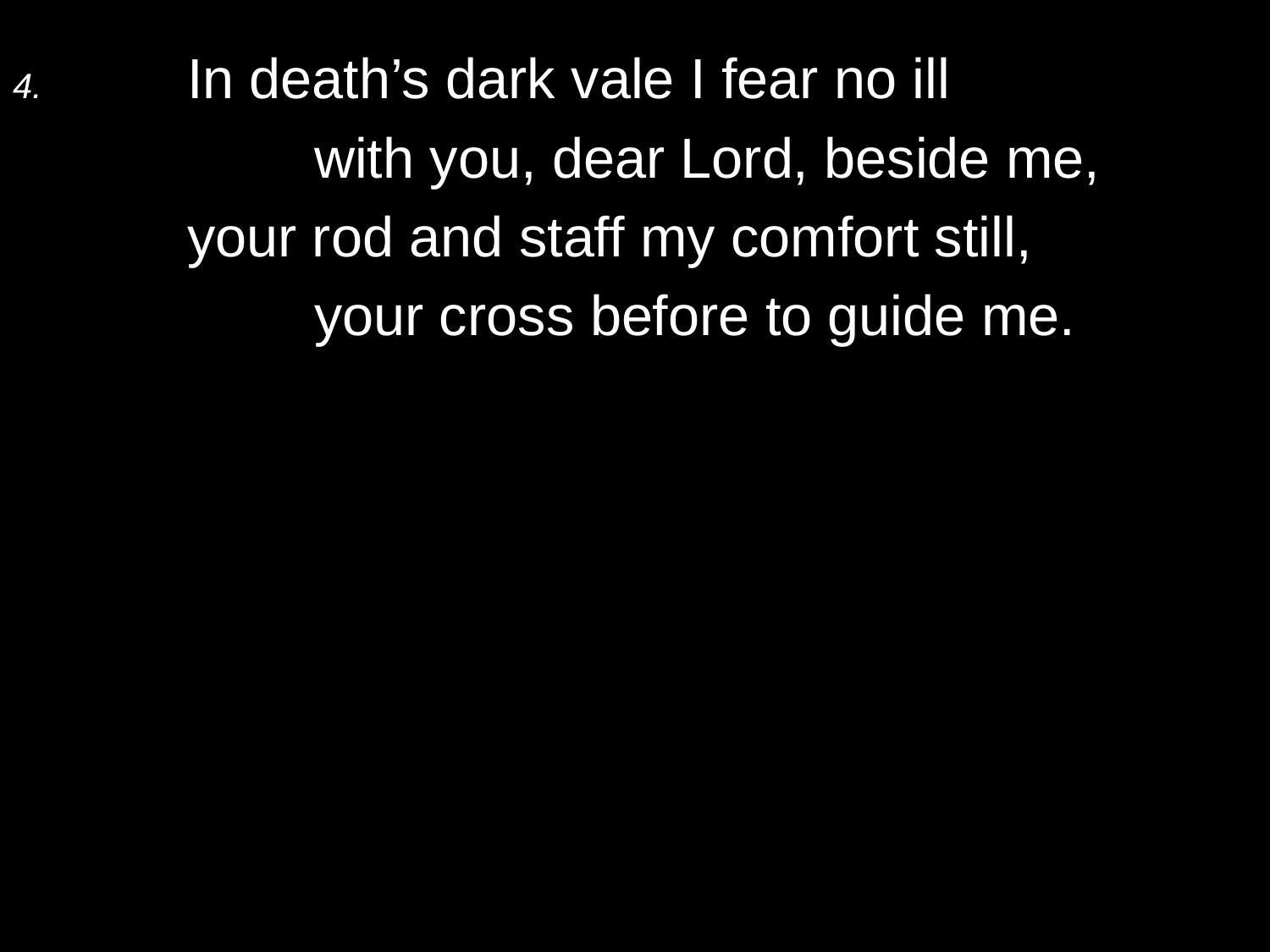

4.	In death’s dark vale I fear no ill
		with you, dear Lord, beside me,
	your rod and staff my comfort still,
		your cross before to guide me.